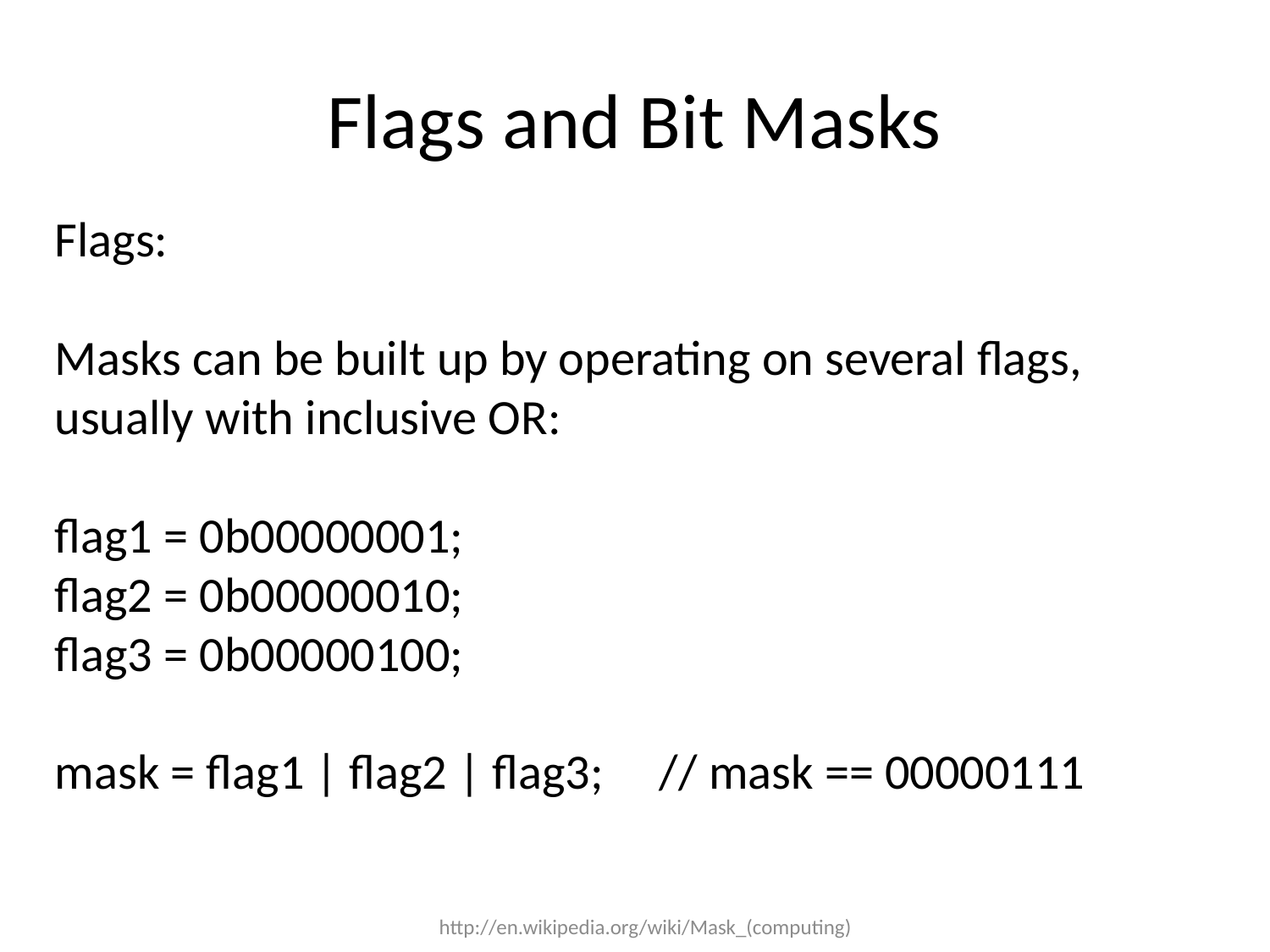

# Flags and Bit Masks
Flags:

Masks can be built up by operating on several flags, usually with inclusive OR:
flag1 = 0b00000001;
flag2 = 0b00000010;
flag3 = 0b00000100;

mask = flag1 | flag2 | flag3;     // mask == 00000111
http://en.wikipedia.org/wiki/Mask_(computing)